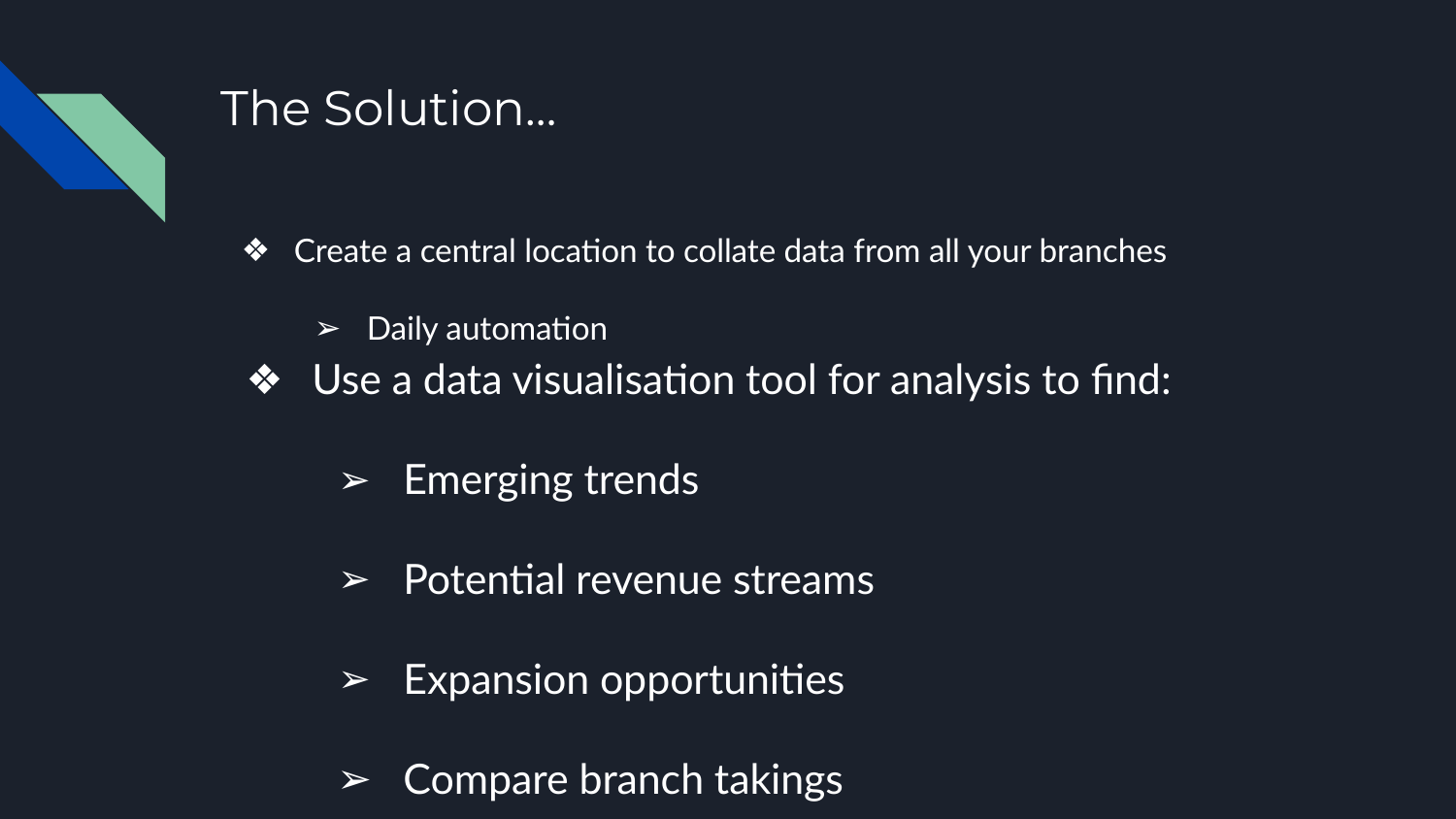

# The Solution…
Create a central location to collate data from all your branches
Daily automation

Use a data visualisation tool for analysis to find:
Emerging trends
Potential revenue streams
Expansion opportunities
Compare branch takings